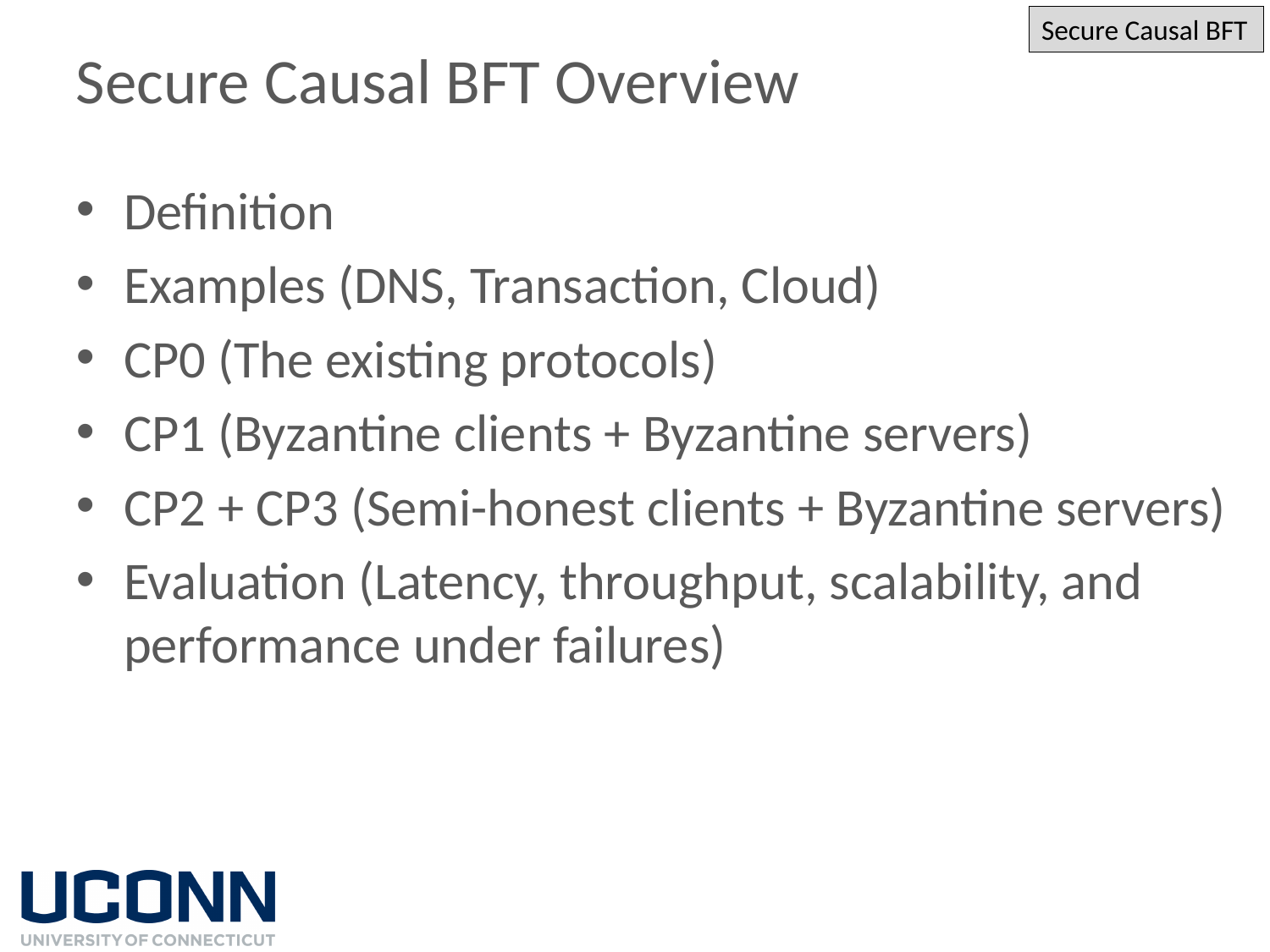

Secure Causal BFT
# Secure Causal BFT Overview
Definition
Examples (DNS, Transaction, Cloud)
CP0 (The existing protocols)
CP1 (Byzantine clients + Byzantine servers)
CP2 + CP3 (Semi-honest clients + Byzantine servers)
Evaluation (Latency, throughput, scalability, and performance under failures)